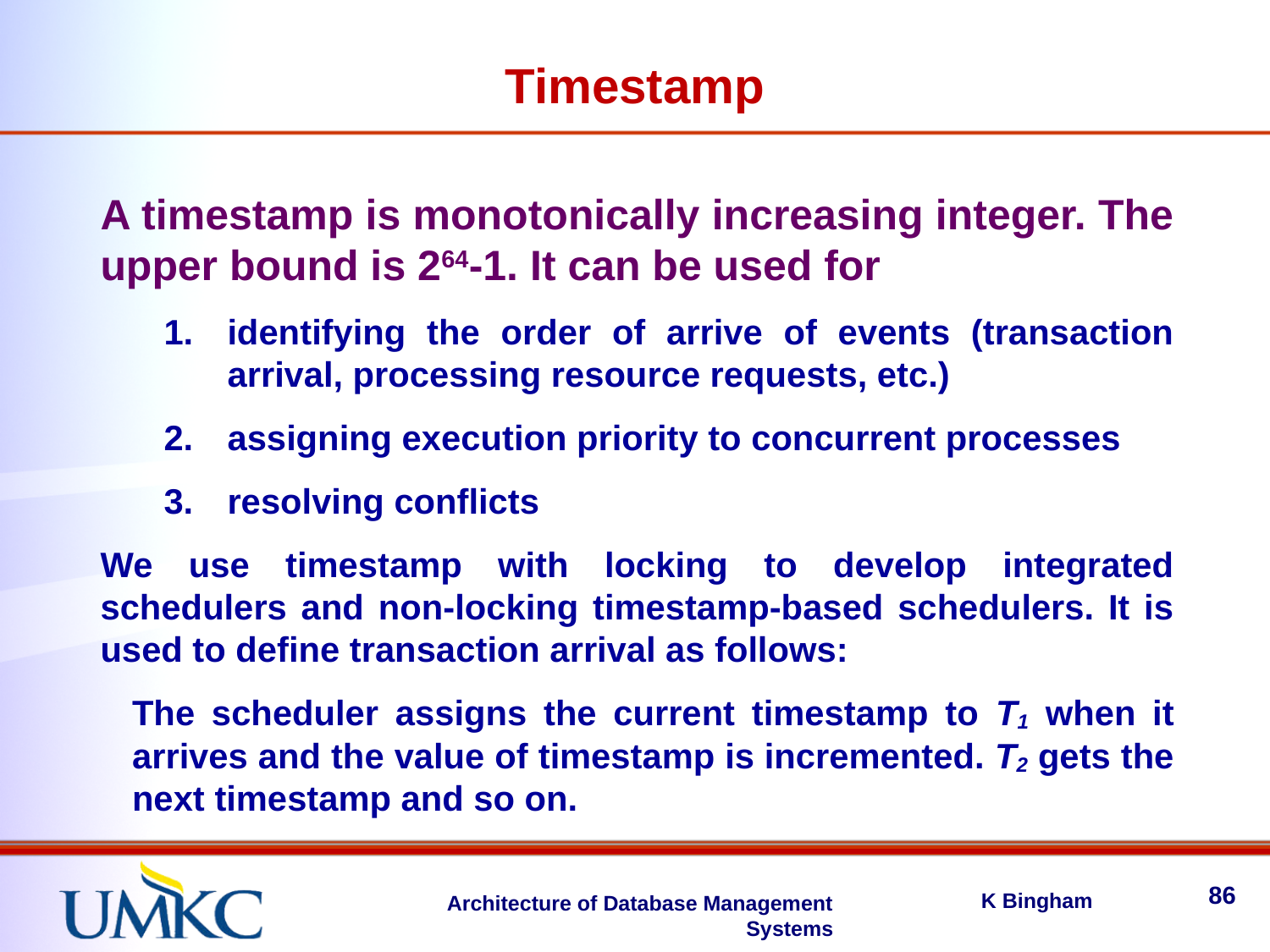

Timestamp
A timestamp is monotonically increasing integer. The upper bound is 264-1. It can be used for
identifying the order of arrive of events (transaction arrival, processing resource requests, etc.)
assigning execution priority to concurrent processes
resolving conflicts
We use timestamp with locking to develop integrated schedulers and non-locking timestamp-based schedulers. It is used to define transaction arrival as follows:
The scheduler assigns the current timestamp to T1 when it arrives and the value of timestamp is incremented. T2 gets the next timestamp and so on.
86